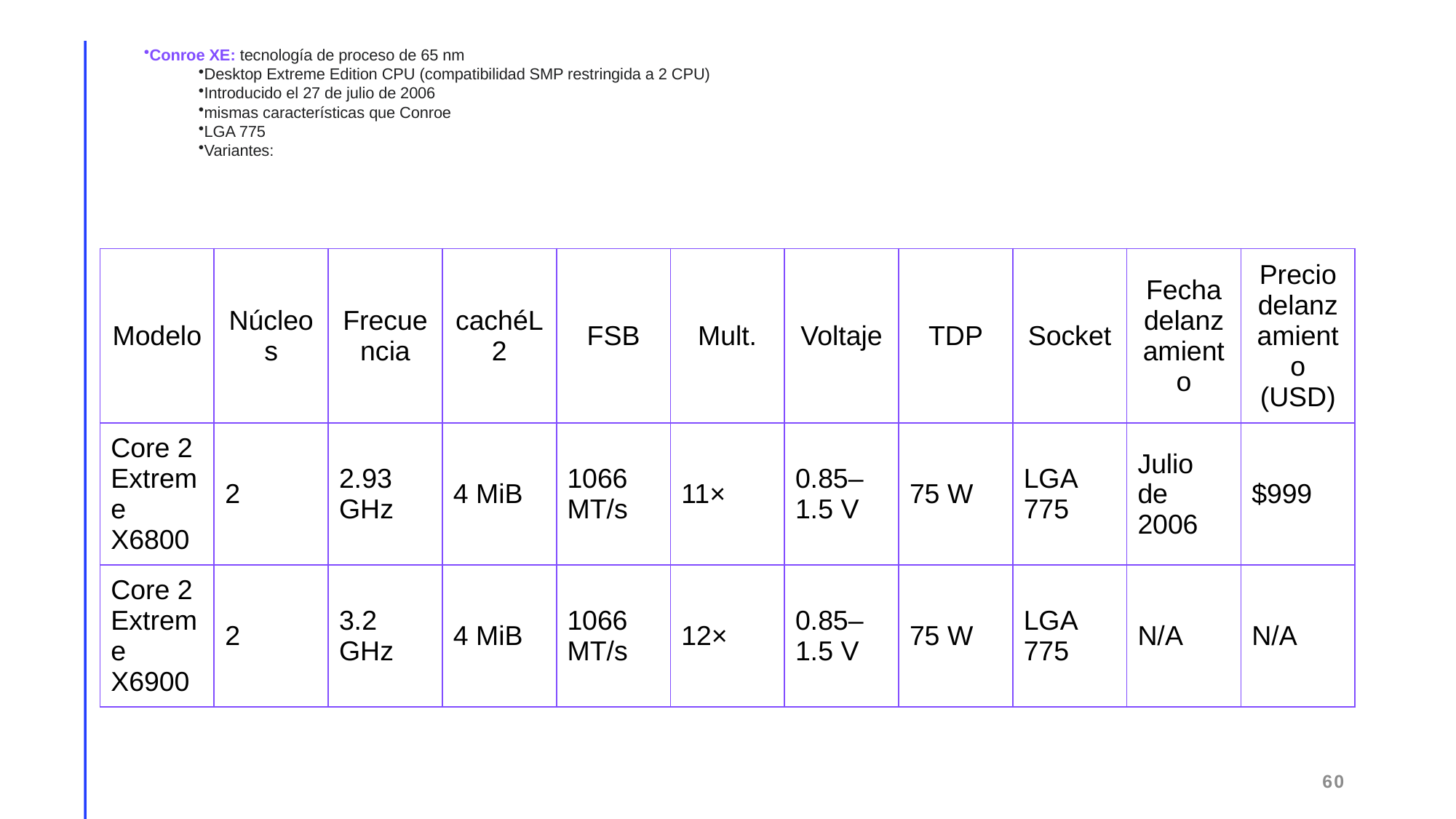

Conroe XE: tecnología de proceso de 65 nm
Desktop Extreme Edition CPU (compatibilidad SMP restringida a 2 CPU)
Introducido el 27 de julio de 2006
mismas características que Conroe
LGA 775
Variantes:

| Modelo | Núcleos | Frecuencia | cachéL2 | FSB | Mult. | Voltaje | TDP | Socket | Fecha delanzamiento | Precio delanzamiento (USD) |
| --- | --- | --- | --- | --- | --- | --- | --- | --- | --- | --- |
| Core 2 Extreme X6800 | 2 | 2.93 GHz | 4 MiB | 1066 MT/s | 11× | 0.85–1.5 V | 75 W | LGA 775 | Julio de 2006 | $999 |
| Core 2 Extreme X6900 | 2 | 3.2 GHz | 4 MiB | 1066 MT/s | 12× | 0.85–1.5 V | 75 W | LGA 775 | N/A | N/A |
60